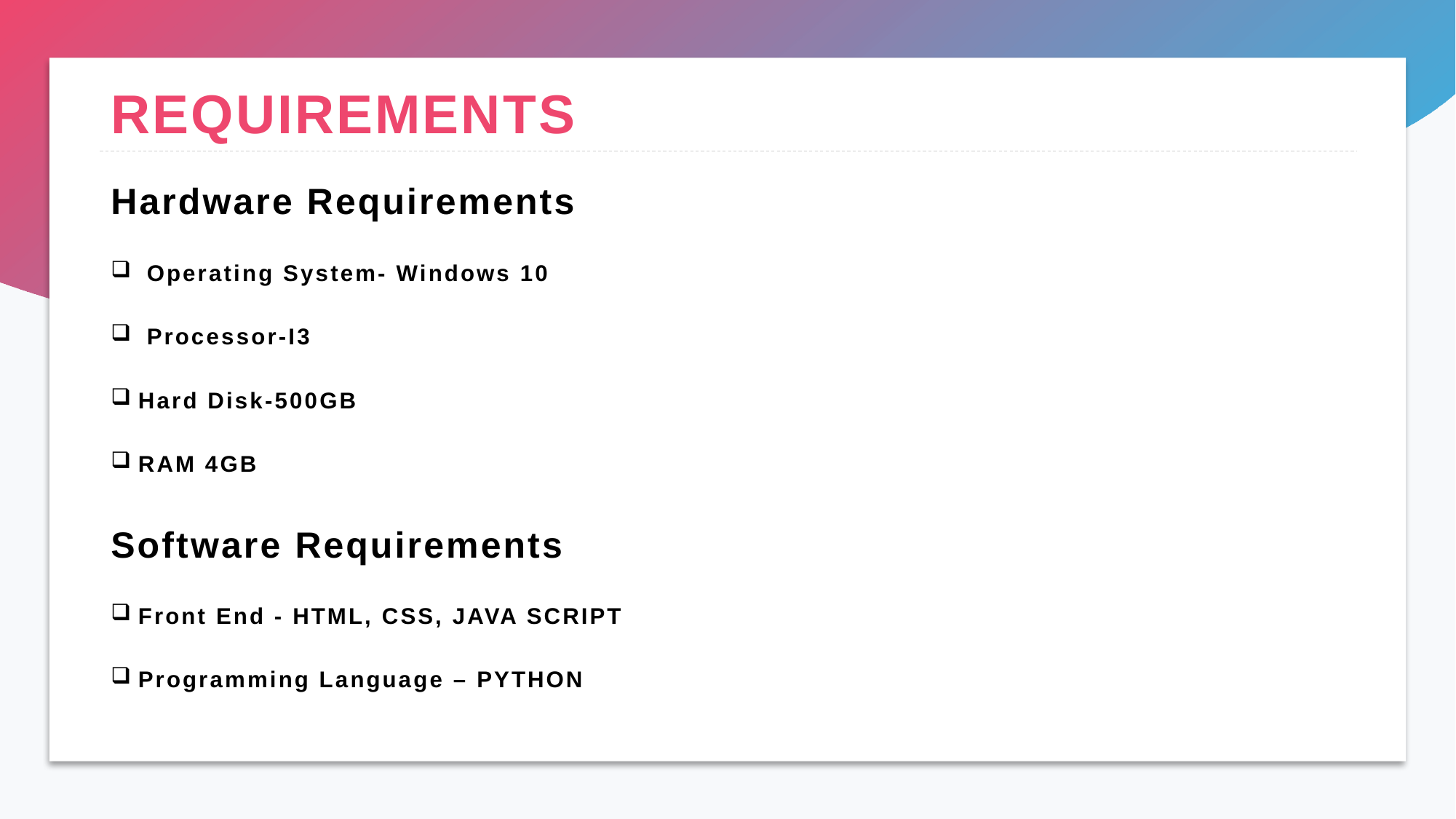

# REQUIREMENTS
Hardware Requirements
 Operating System- Windows 10
 Processor-I3
Hard Disk-500GB
RAM 4GB
Software Requirements
Front End - HTML, CSS, JAVA SCRIPT
Programming Language – PYTHON